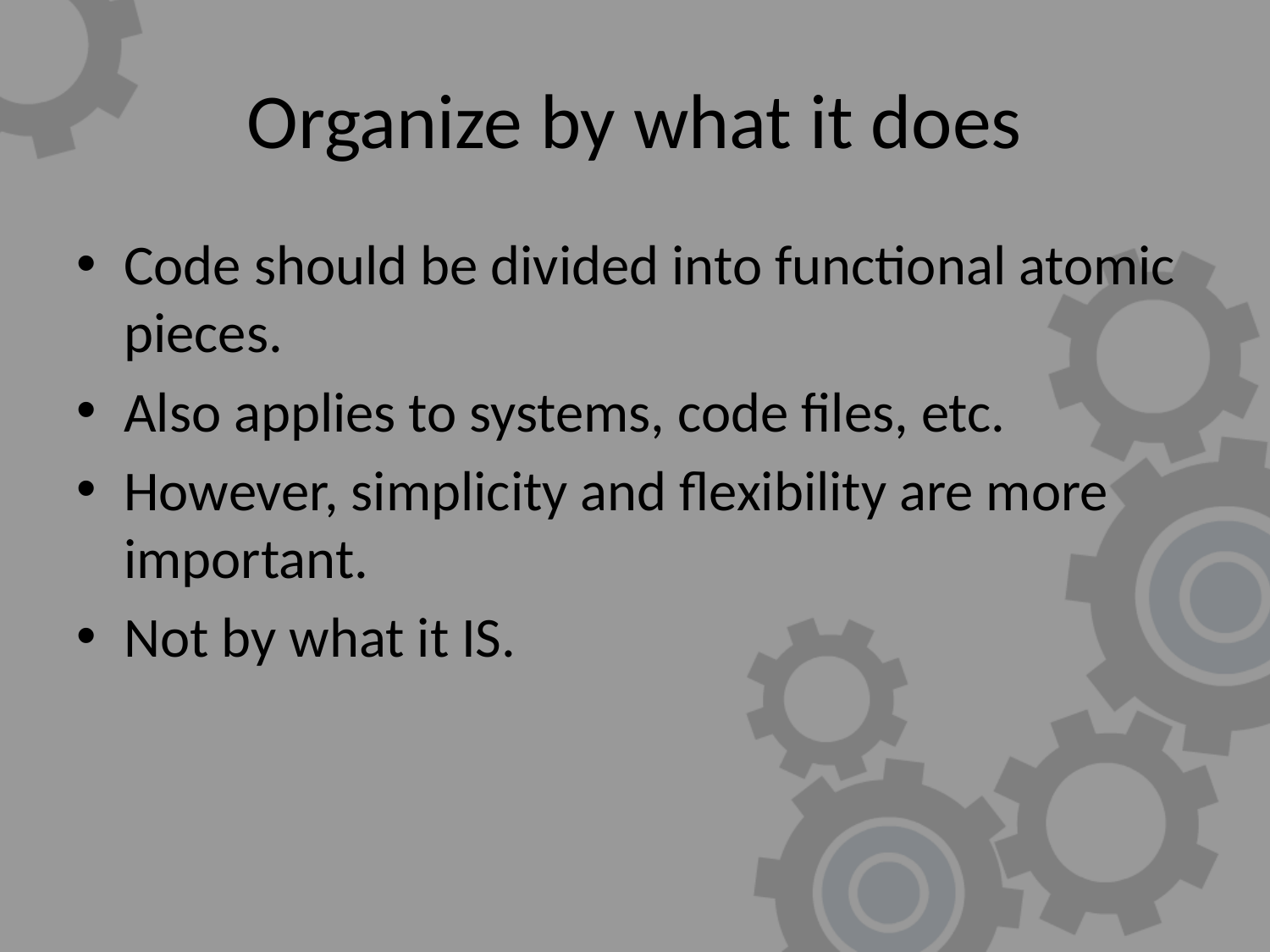

# Organize by what it does
Code should be divided into functional atomic pieces.
Also applies to systems, code files, etc.
However, simplicity and flexibility are more important.
Not by what it IS.